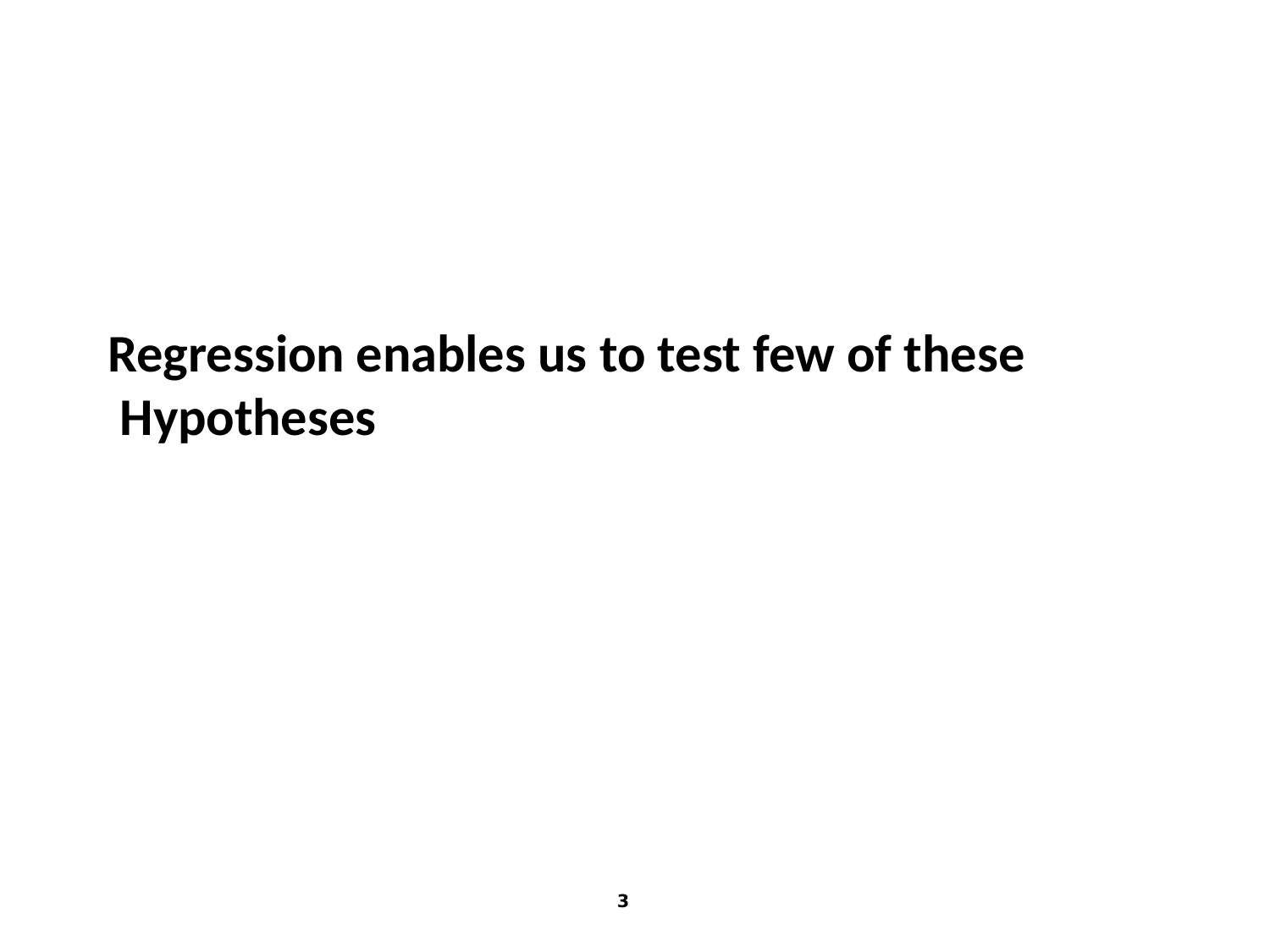

# Regression enables us to test few of these  Hypotheses
3